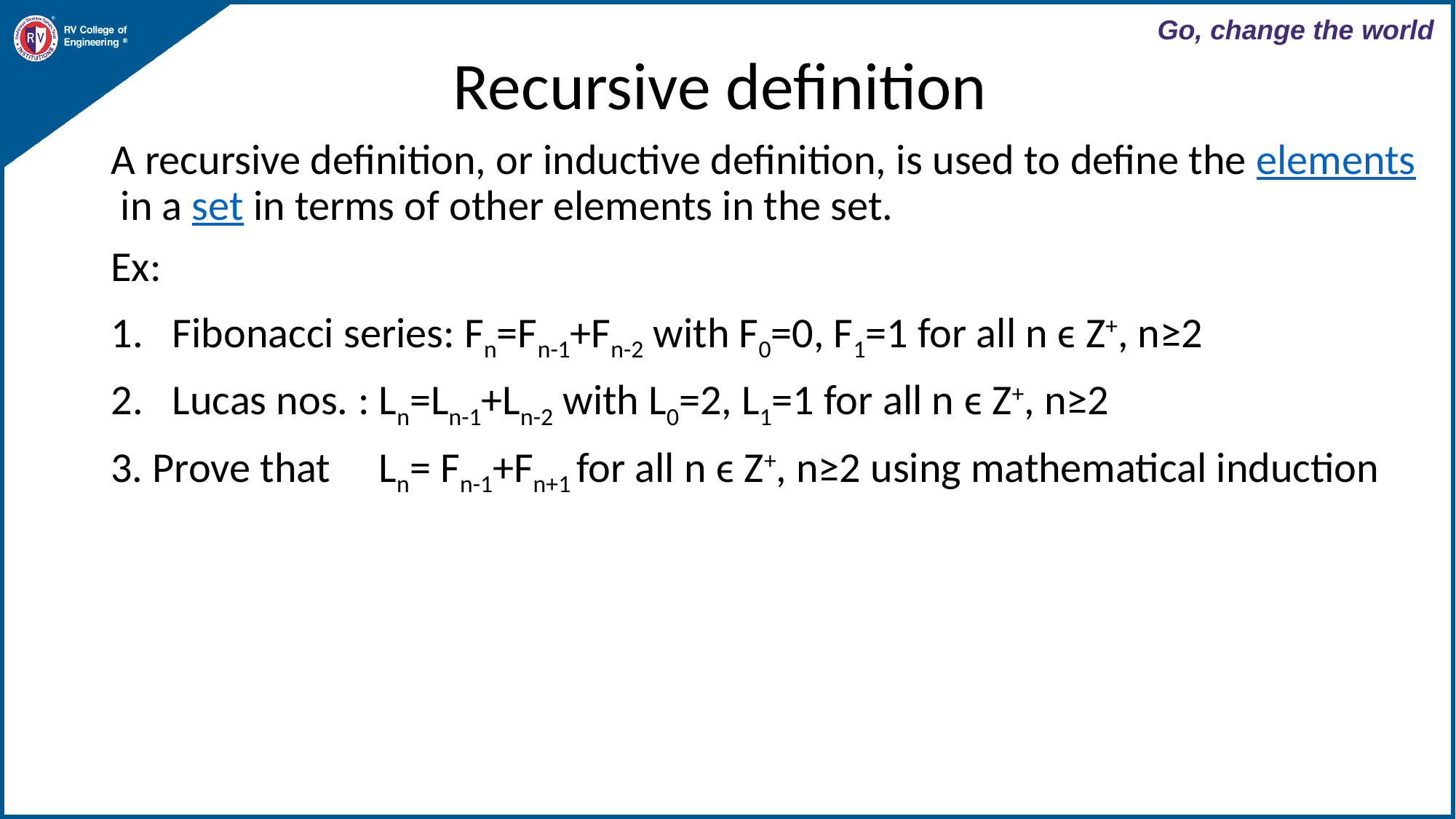

# Recursive definition
A recursive definition, or inductive definition, is used to define the elements in a set in terms of other elements in the set.
Ex:
Fibonacci series: Fn=Fn-1+Fn-2 with F0=0, F1=1 for all n ϵ Z+, n≥2
Lucas nos. : Ln=Ln-1+Ln-2 with L0=2, L1=1 for all n ϵ Z+, n≥2
3. Prove that     Ln= Fn-1+Fn+1 for all n ϵ Z+, n≥2 using mathematical induction